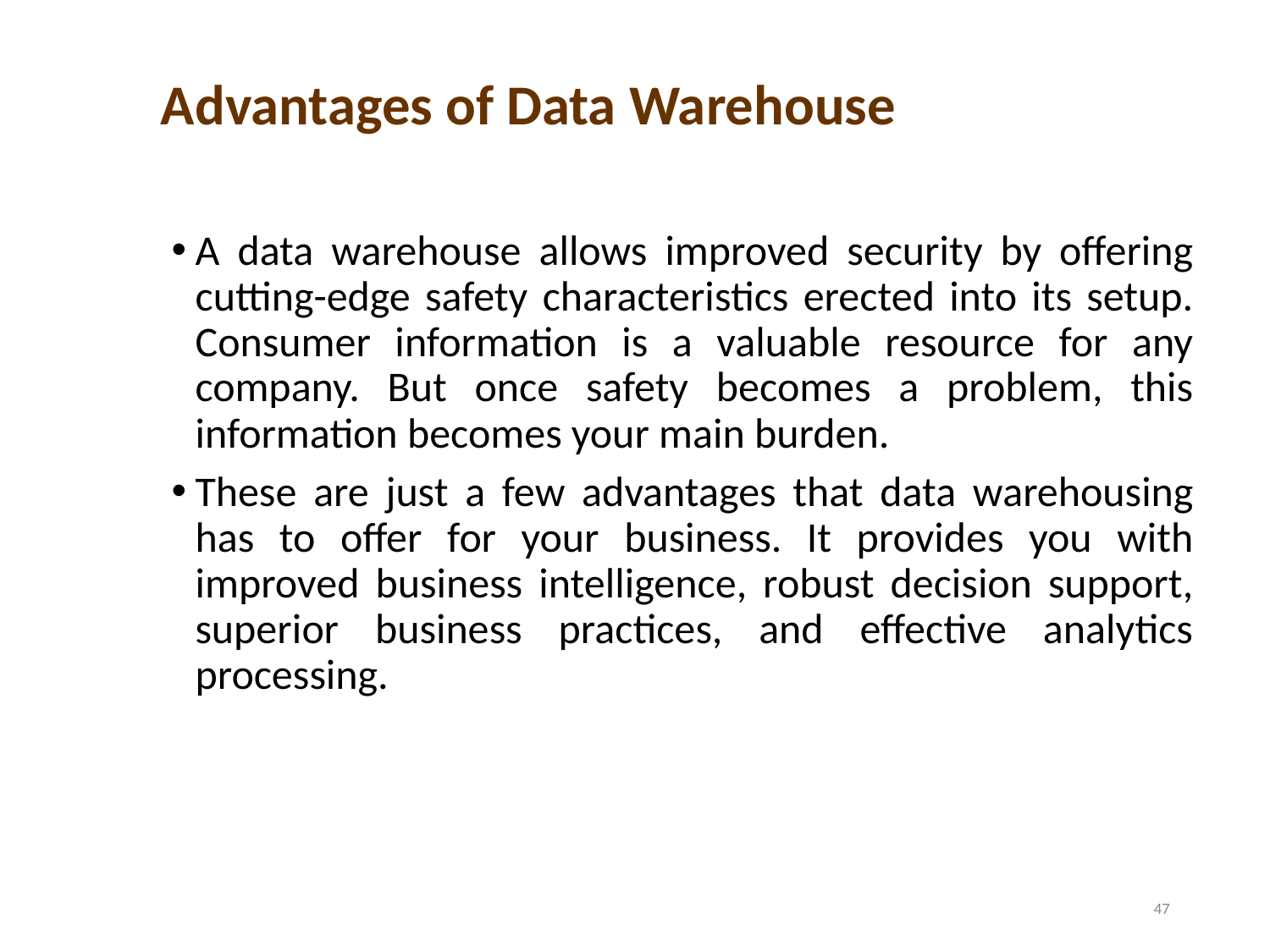

Advantages of Data Warehouse
A data warehouse allows improved security by offering cutting-edge safety characteristics erected into its setup. Consumer information is a valuable resource for any company. But once safety becomes a problem, this information becomes your main burden.
These are just a few advantages that data warehousing has to offer for your business. It provides you with improved business intelligence, robust decision support, superior business practices, and effective analytics processing.

 47